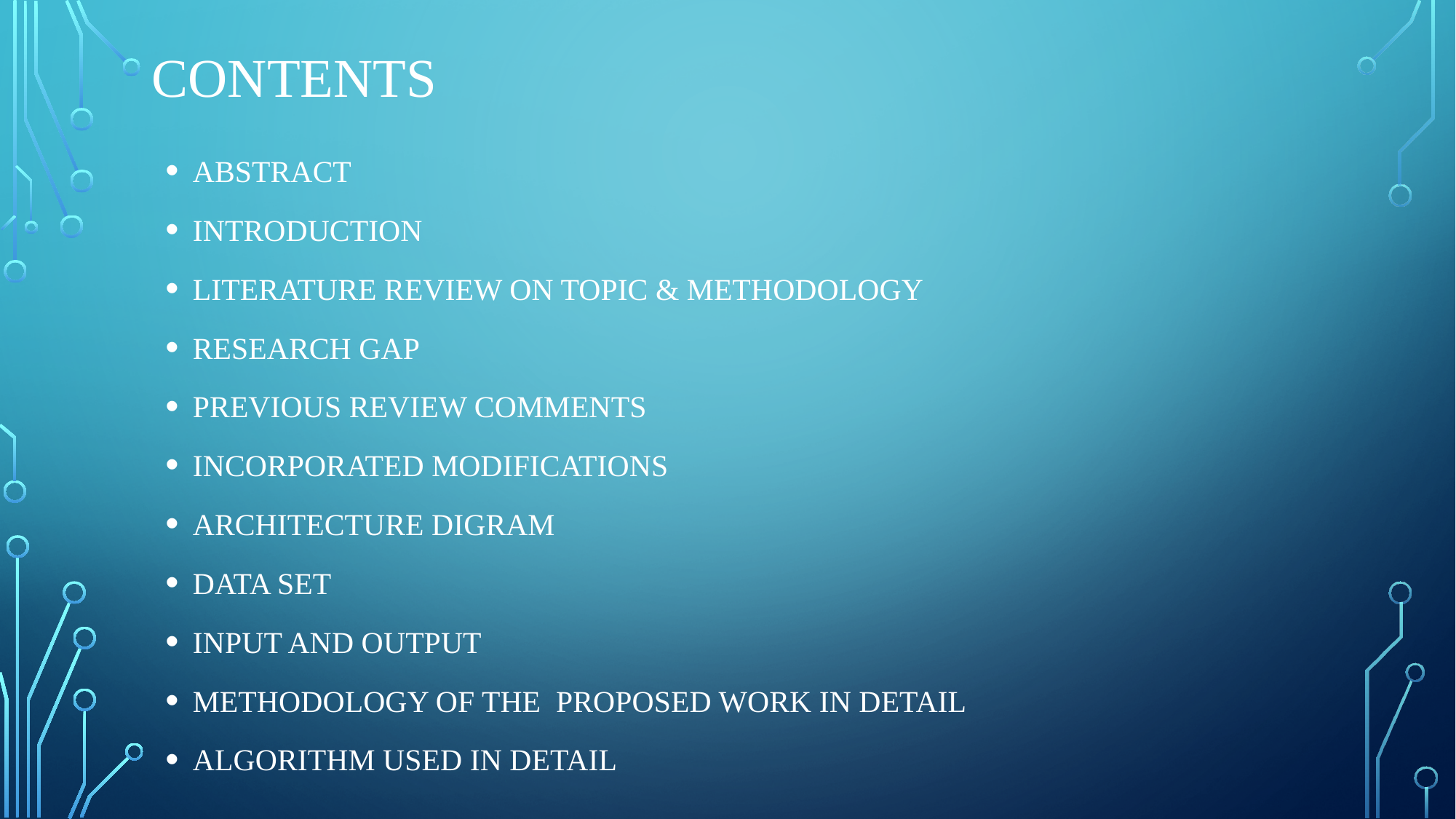

Contents
ABSTRACT
INTRODUCTION
LITERATURE REVIEW ON TOPIC & METHODOLOGY
RESEARCH GAP
PREVIOUS REVIEW COMMENTS
INCORPORATED MODIFICATIONS
ARCHITECTURE DIGRAM
DATA SET
INPUT AND OUTPUT
METHODOLOGY OF THE  PROPOSED WORK IN DETAIL
ALGORITHM USED IN DETAIL

COMPLETE IMPLEMENTATION & DEMO